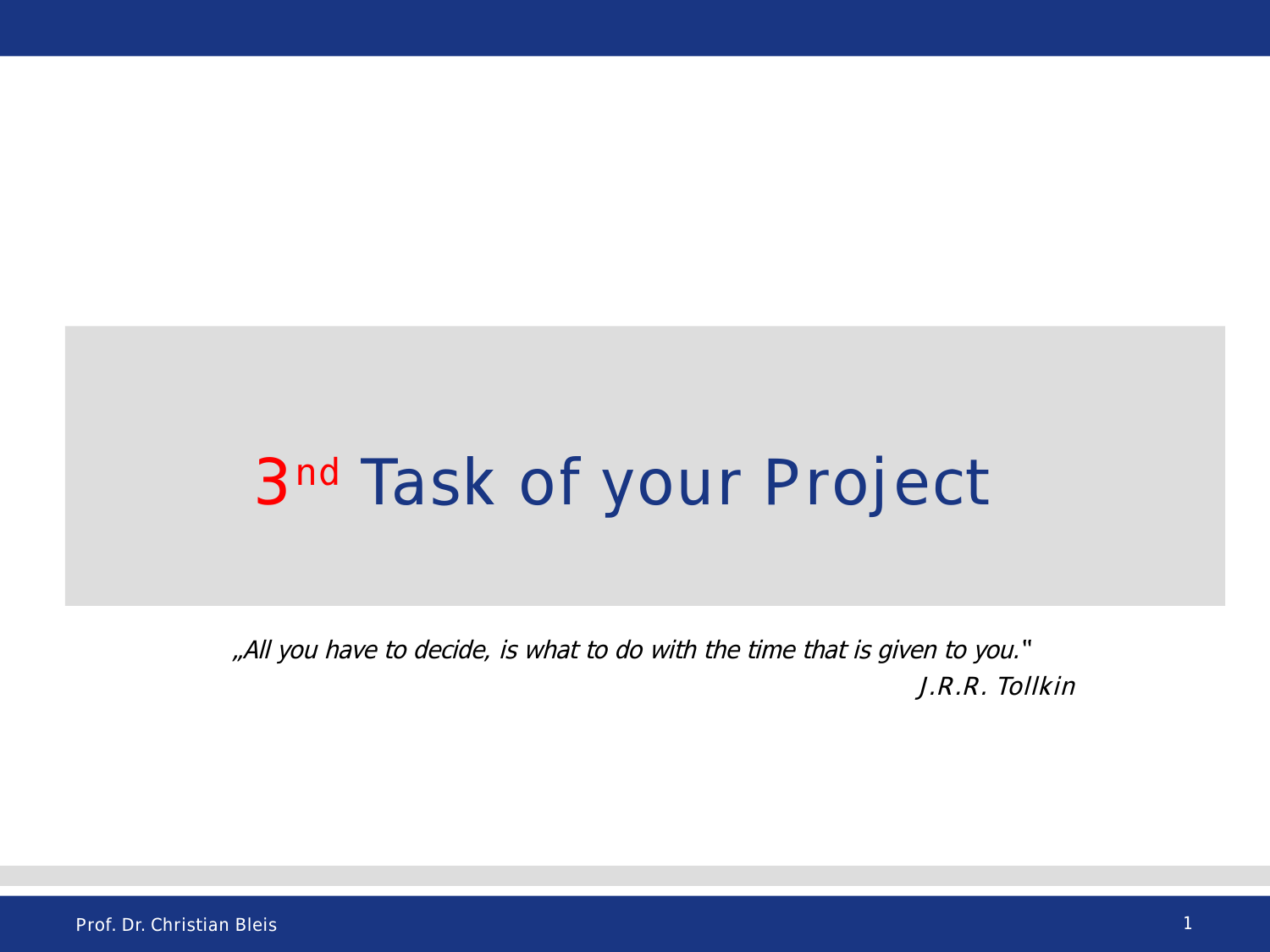

3nd Task of your Project
      „All you have to decide, is what to do with the time that is given to you.“
J.R.R. Tollkin

1
Prof. Dr. Christian Bleis
Interaktionskompetenz